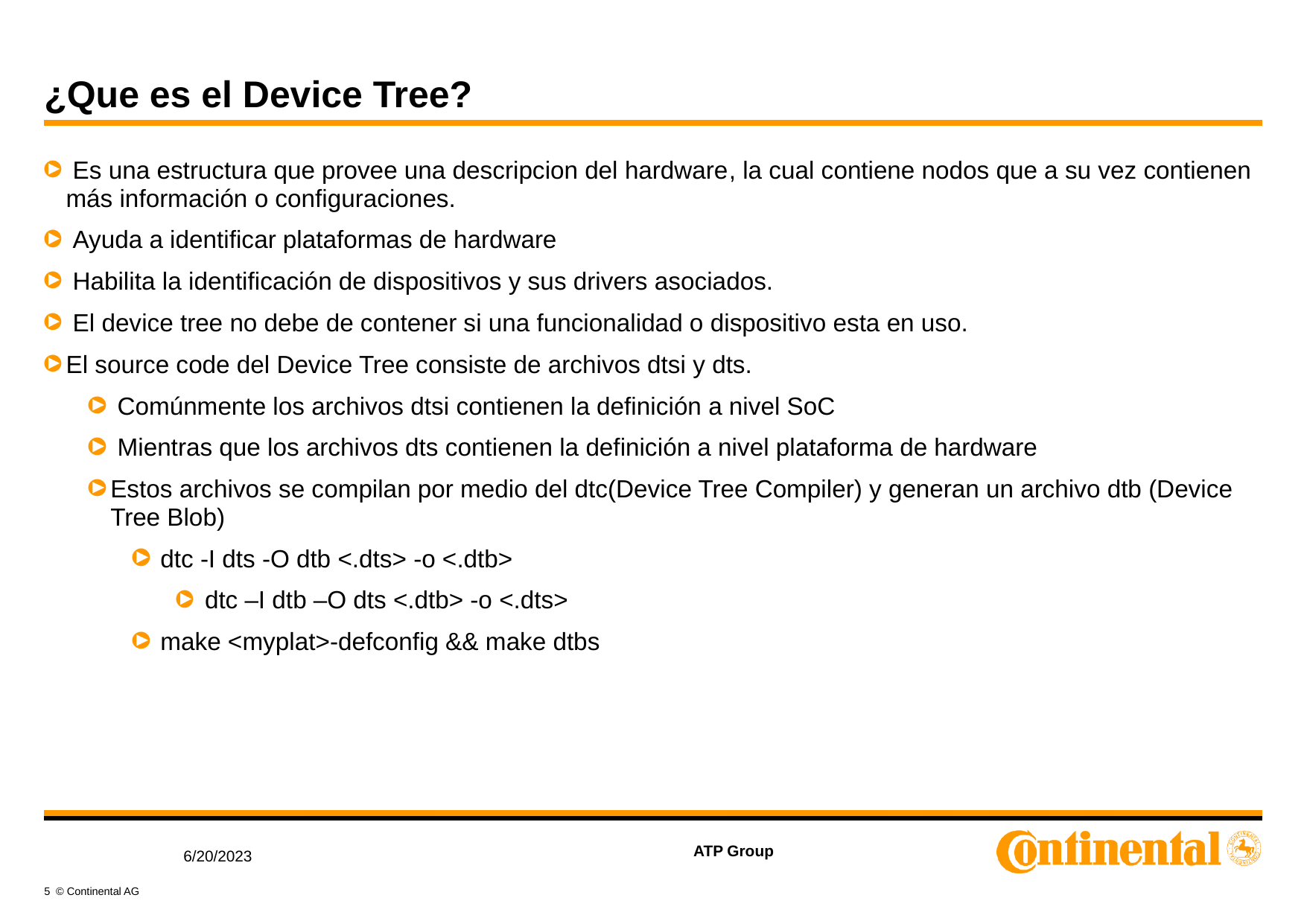

# ¿Que es el Device Tree?
 Es una estructura que provee una descripcion del hardware, la cual contiene nodos que a su vez contienen más información o configuraciones.
 Ayuda a identificar plataformas de hardware
 Habilita la identificación de dispositivos y sus drivers asociados.
 El device tree no debe de contener si una funcionalidad o dispositivo esta en uso.
El source code del Device Tree consiste de archivos dtsi y dts.
 Comúnmente los archivos dtsi contienen la definición a nivel SoC
 Mientras que los archivos dts contienen la definición a nivel plataforma de hardware
Estos archivos se compilan por medio del dtc(Device Tree Compiler) y generan un archivo dtb (Device Tree Blob)
 dtc -I dts -O dtb <.dts> -o <.dtb>
 dtc –I dtb –O dts <.dtb> -o <.dts>
 make <myplat>-defconfig && make dtbs

ATP Group
6/20/2023
5  © Continental AG